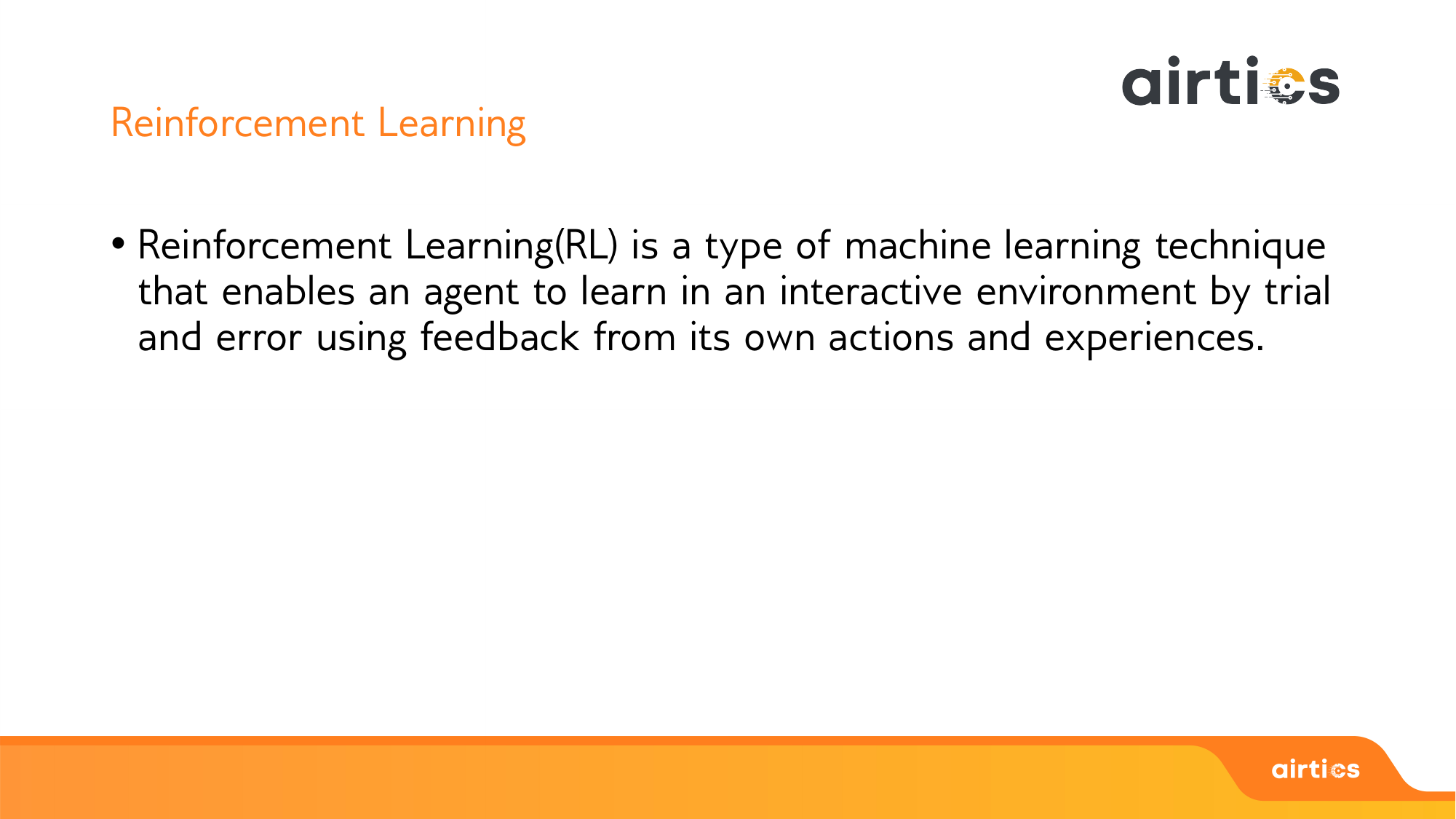

# Reinforcement Learning
Reinforcement Learning(RL) is a type of machine learning technique that enables an agent to learn in an interactive environment by trial and error using feedback from its own actions and experiences.